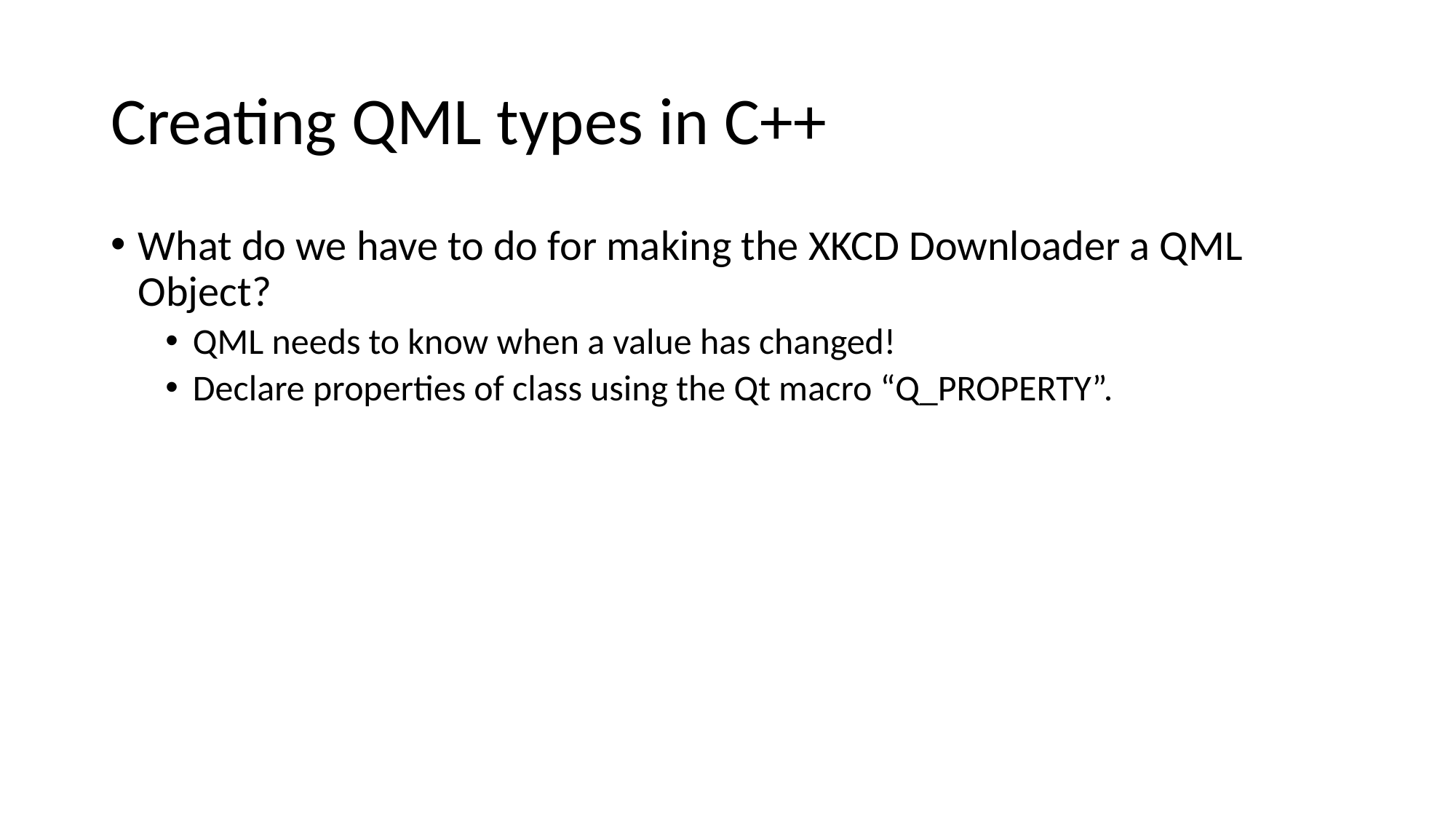

# Creating QML types in C++
What do we have to do for making the XKCD Downloader a QML Object?
QML needs to know when a value has changed!
Declare properties of class using the Qt macro “Q_PROPERTY”.